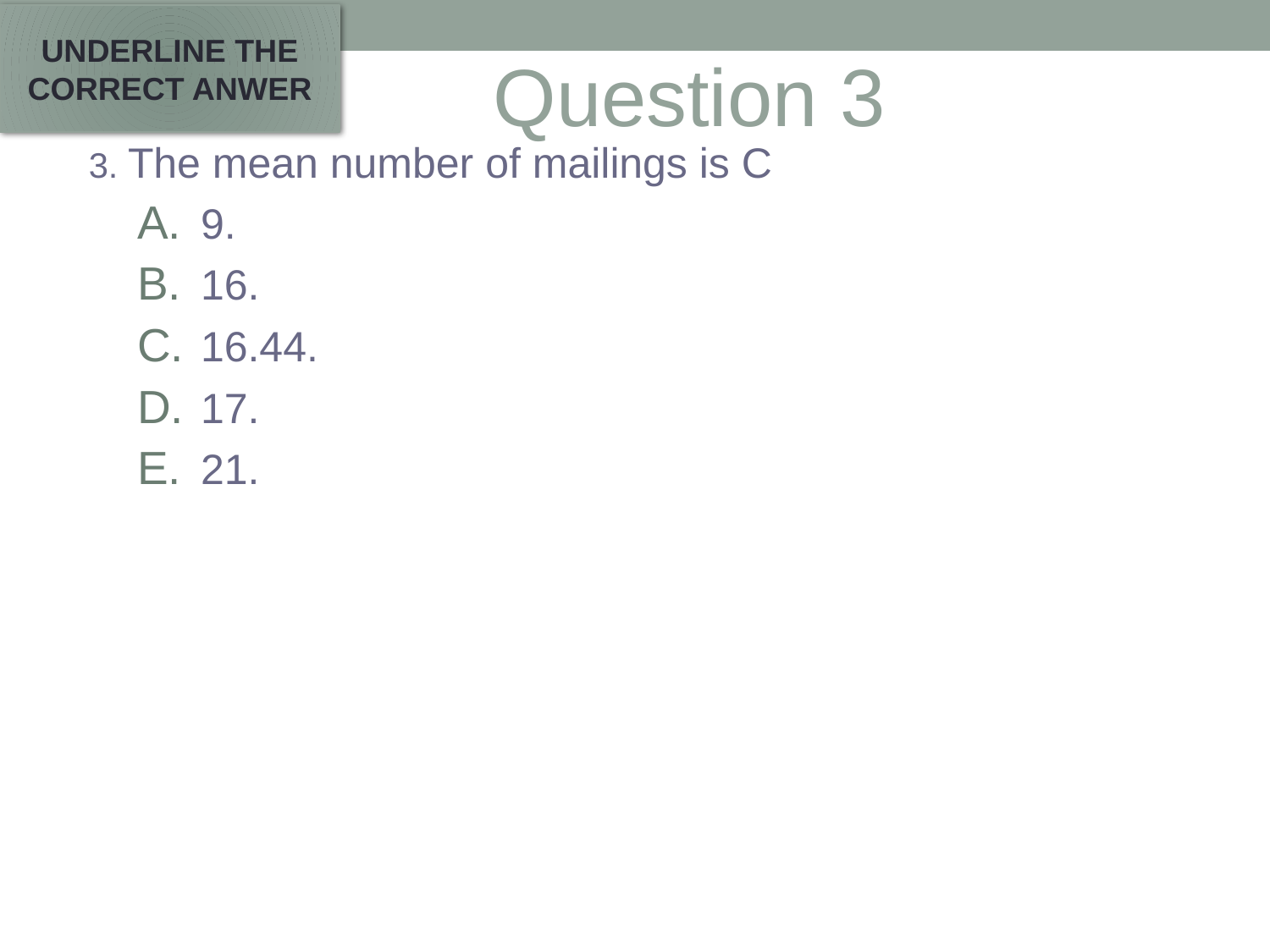

UNDERLINE THE CORRECT ANWER
Question 3
3. The mean number of mailings is C
9.
16.
16.44.
17.
21.